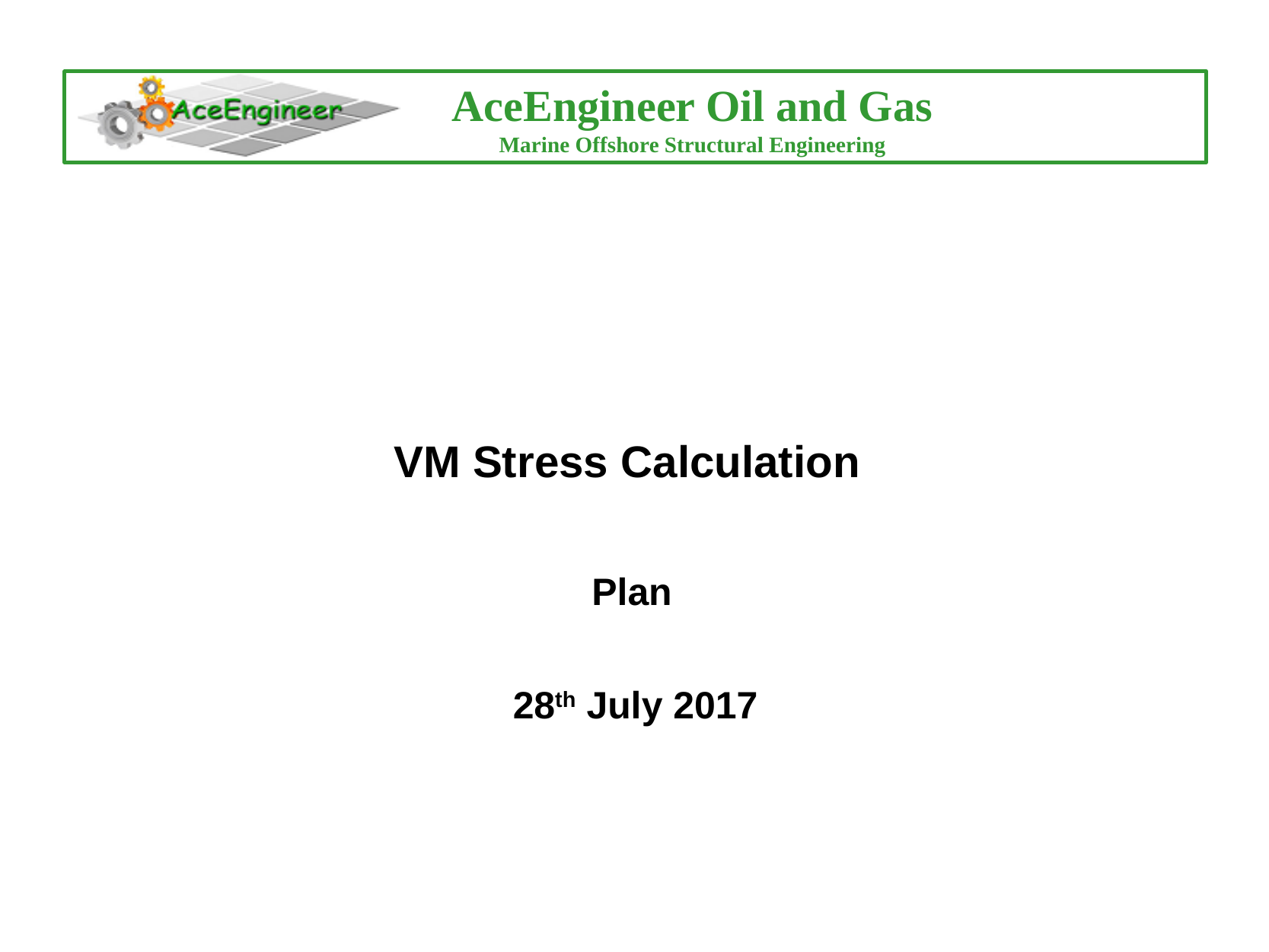

#
VM Stress Calculation
Plan
28th July 2017